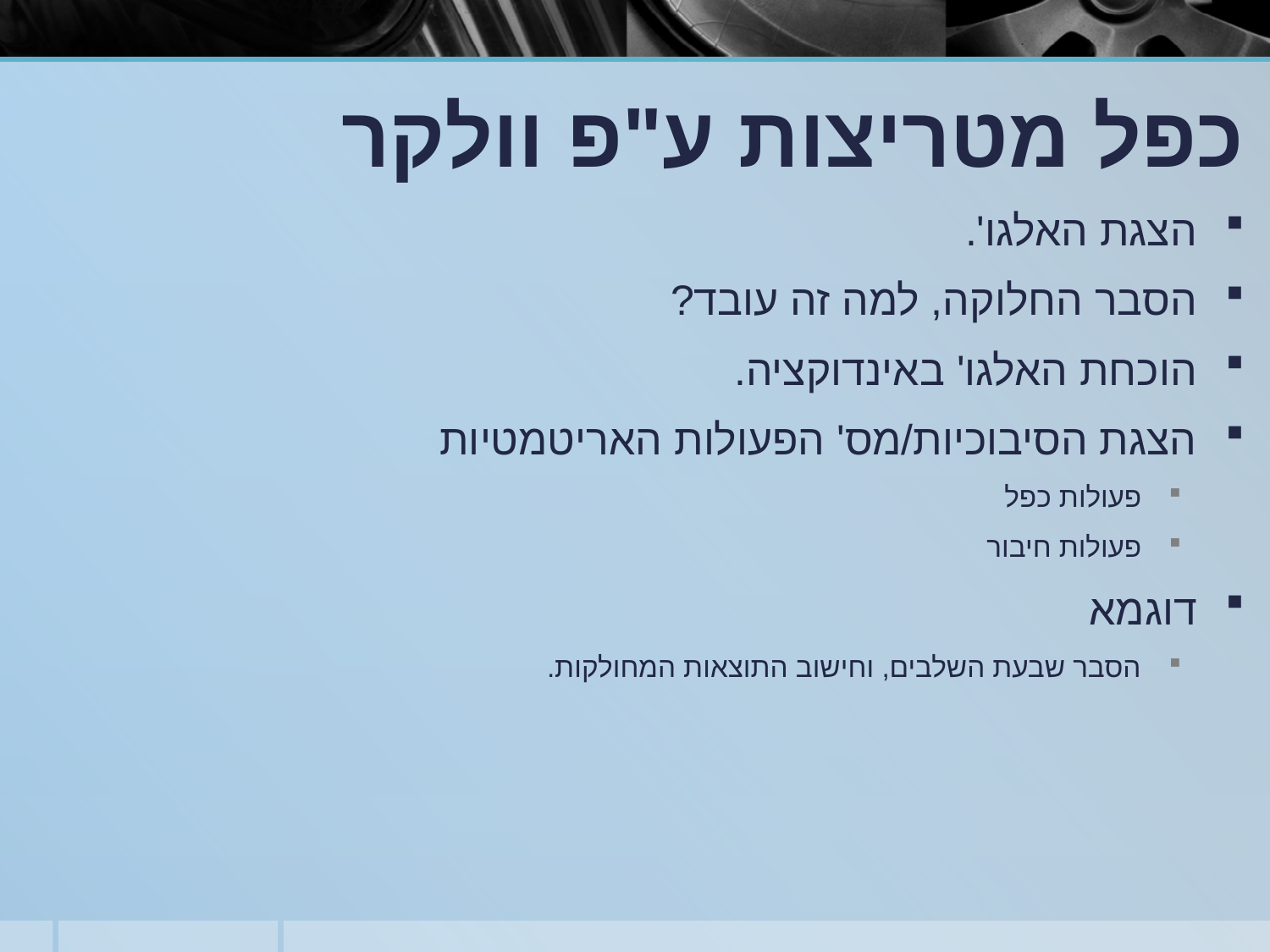

כפל מטריצות ע"פ וולקר
הצגת האלגו'.
הסבר החלוקה, למה זה עובד?
הוכחת האלגו' באינדוקציה.
הצגת הסיבוכיות/מס' הפעולות האריטמטיות
פעולות כפל
פעולות חיבור
דוגמא
הסבר שבעת השלבים, וחישוב התוצאות המחולקות.